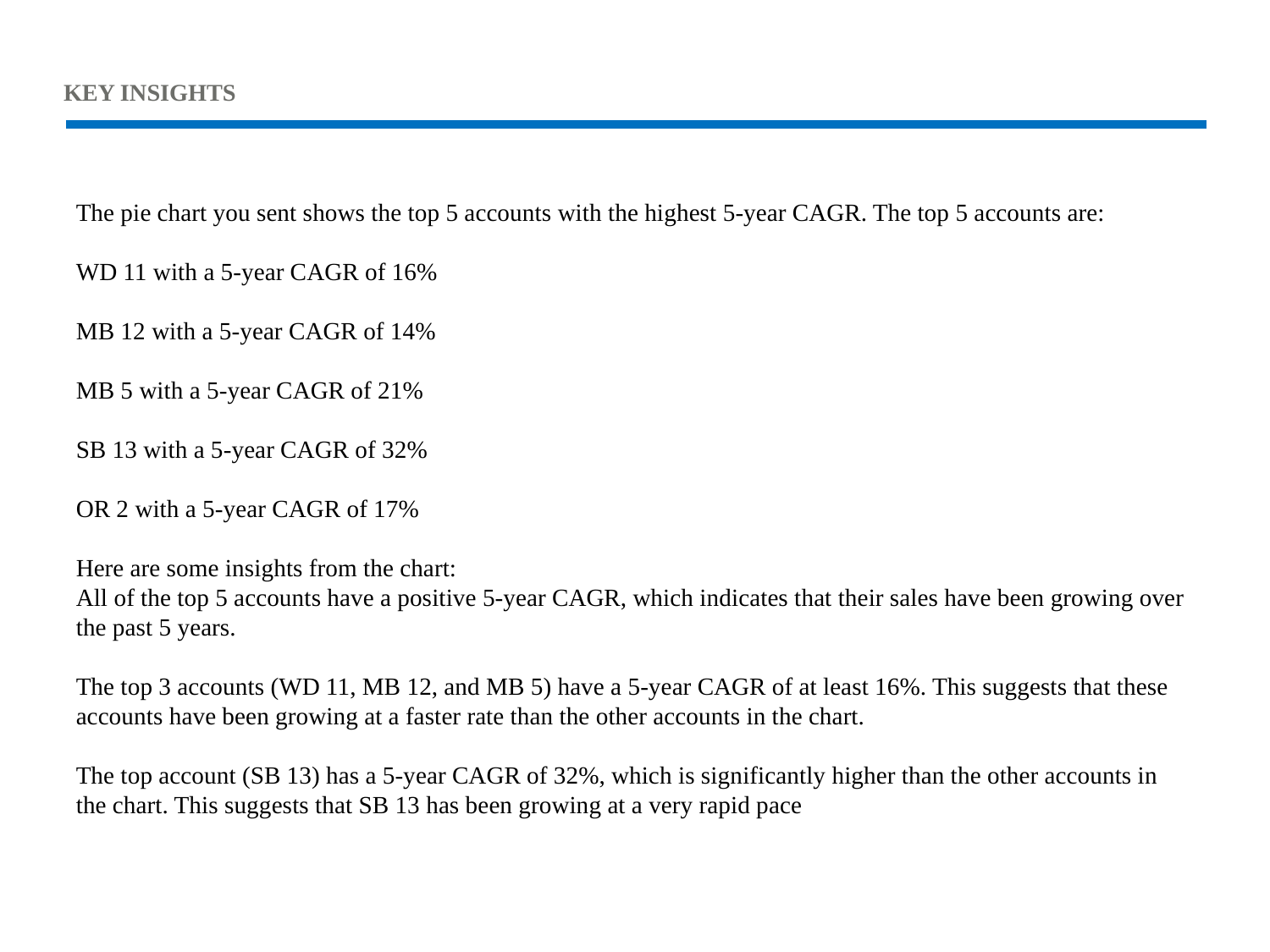

# KEY INSIGHTS
The pie chart you sent shows the top 5 accounts with the highest 5-year CAGR. The top 5 accounts are:

WD 11 with a 5-year CAGR of 16%

MB 12 with a 5-year CAGR of 14%

MB 5 with a 5-year CAGR of 21%

SB 13 with a 5-year CAGR of 32%

OR 2 with a 5-year CAGR of 17%

Here are some insights from the chart:
All of the top 5 accounts have a positive 5-year CAGR, which indicates that their sales have been growing over the past 5 years.

The top 3 accounts (WD 11, MB 12, and MB 5) have a 5-year CAGR of at least 16%. This suggests that these accounts have been growing at a faster rate than the other accounts in the chart.

The top account (SB 13) has a 5-year CAGR of 32%, which is significantly higher than the other accounts in the chart. This suggests that SB 13 has been growing at a very rapid pace